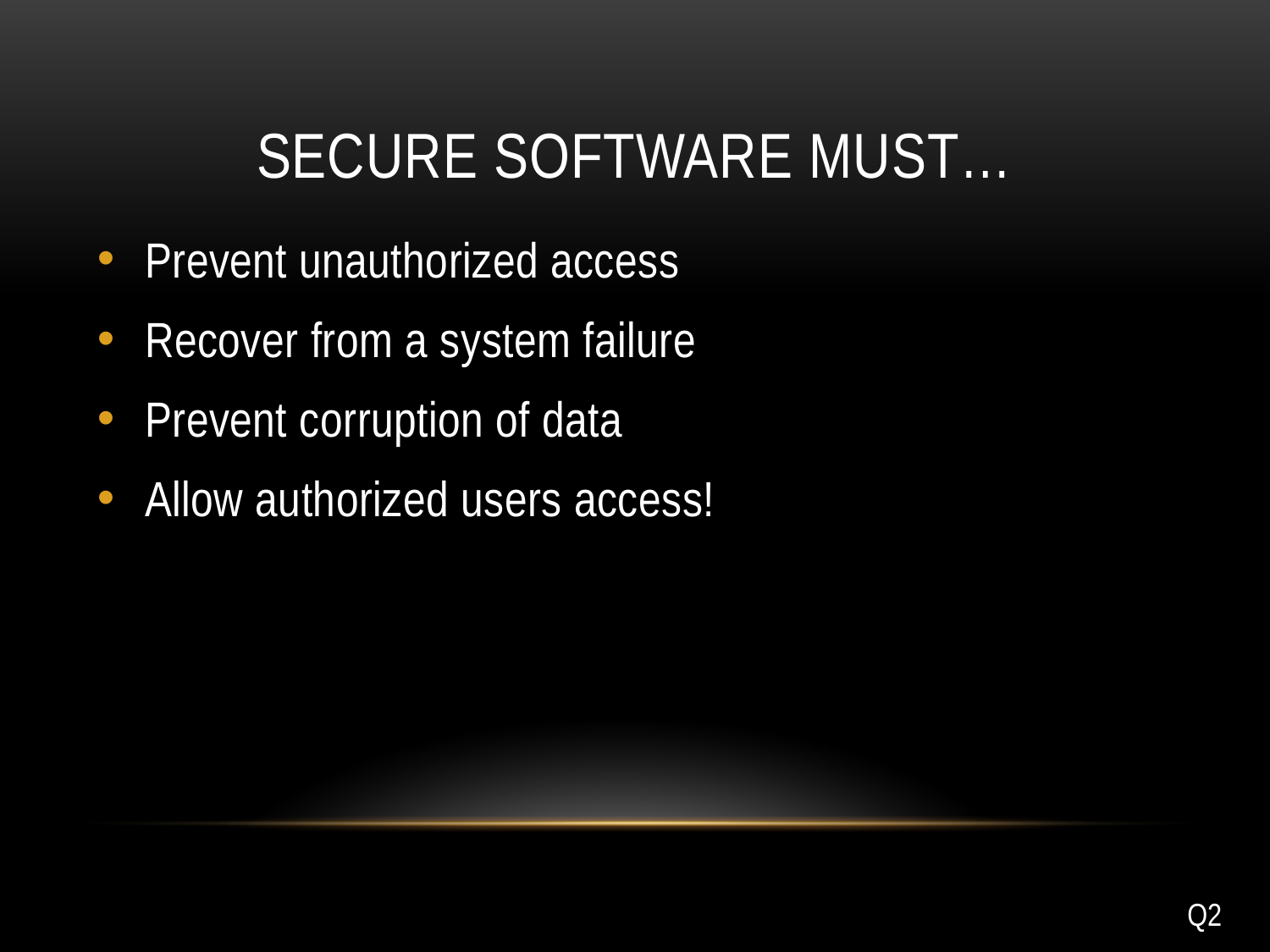

# Secure Software Must…
Prevent unauthorized access
Recover from a system failure
Prevent corruption of data
Allow authorized users access!

Q2